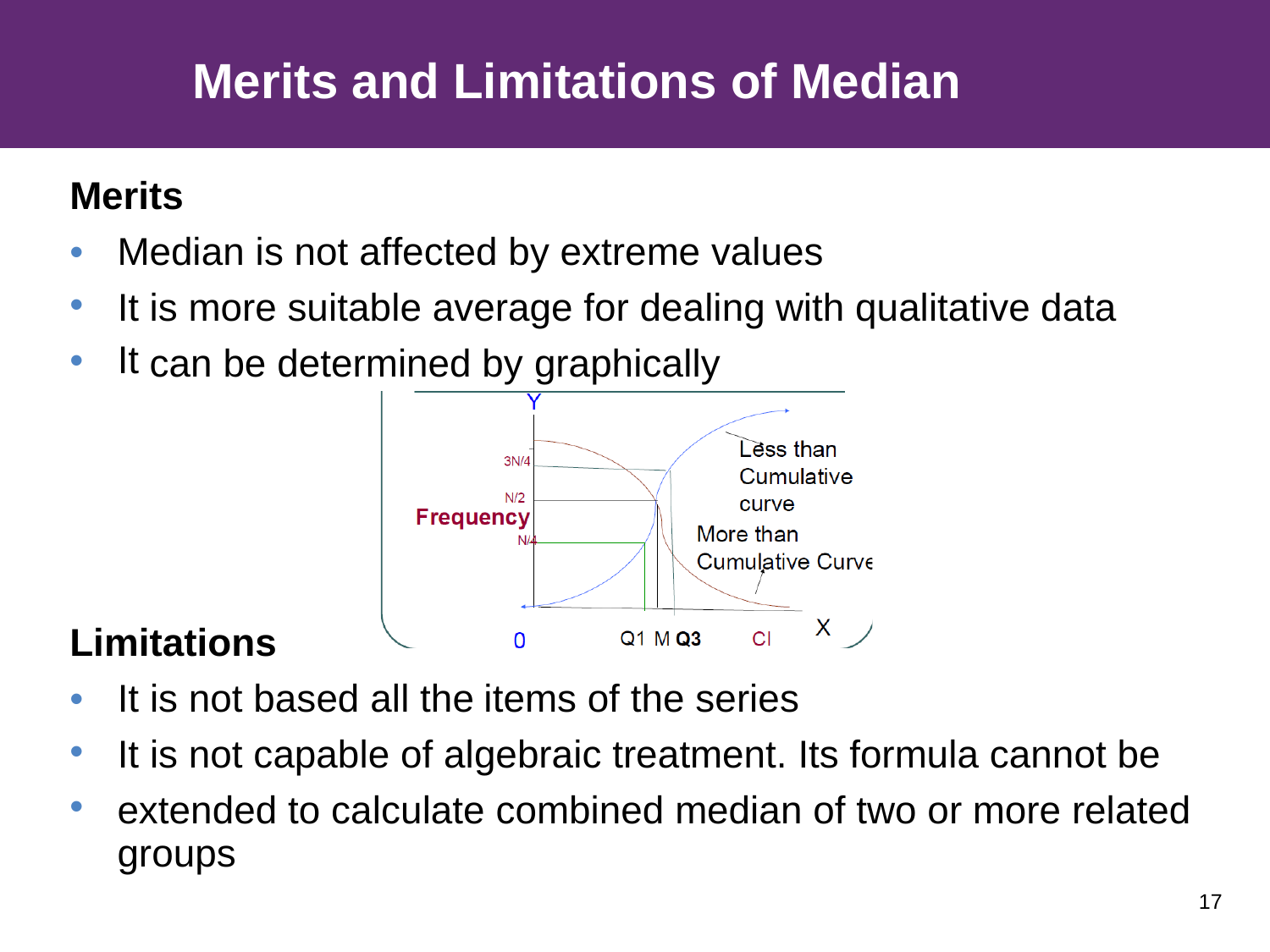

Merits and Limitations of Median
Merits
•
•
•
Median is not affected by extreme values
It
It
is more suitable average for dealing
with
qualitative
data
can be determined
by
graphically

Limitations
•
•
•
It is not based all the
items of the series
It is not capable of algebraic treatment. Its
formula cannot be
extended to calculate combined median of two or more related
groups
17